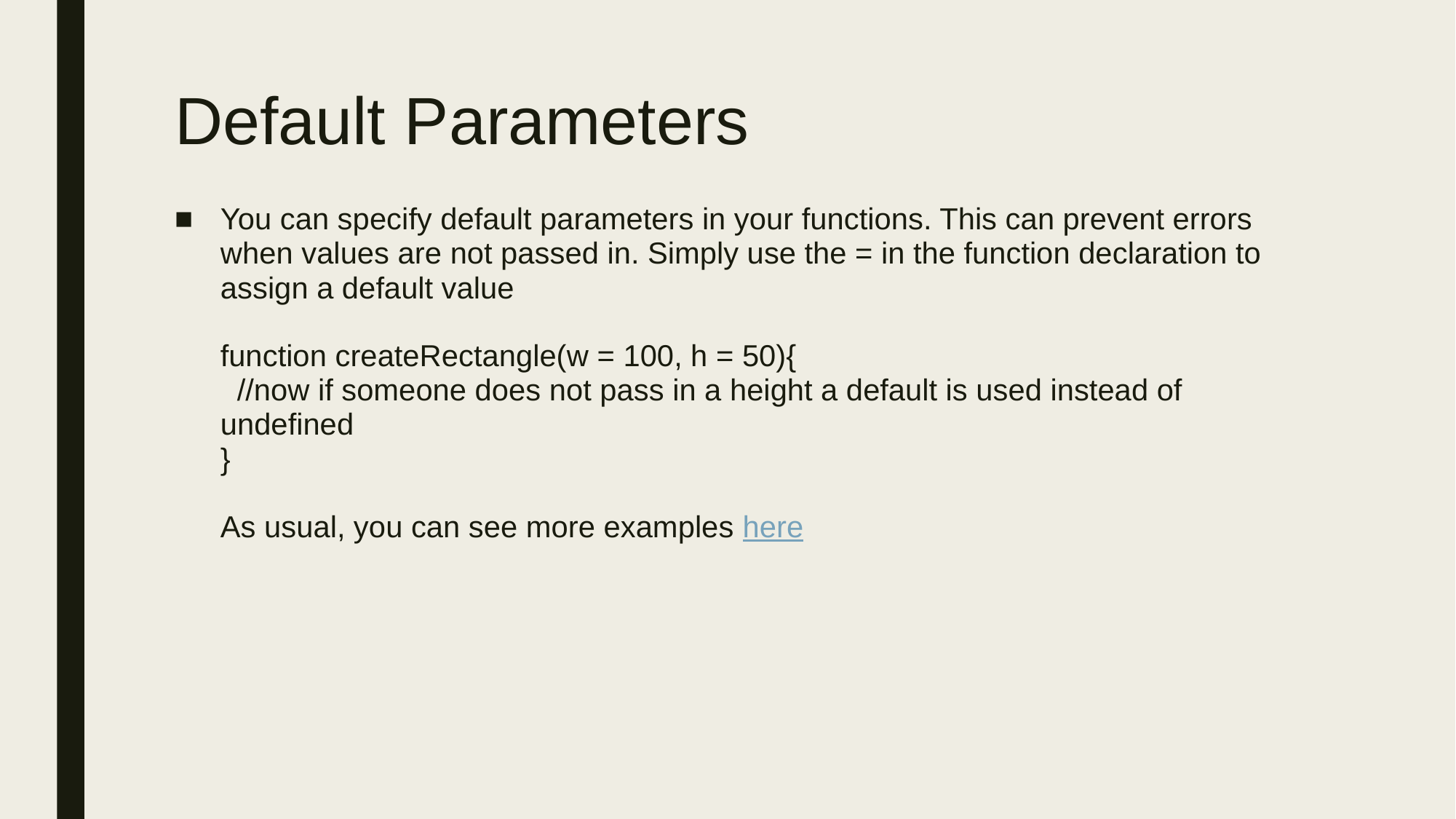

# Default Parameters
You can specify default parameters in your functions. This can prevent errors when values are not passed in. Simply use the = in the function declaration to assign a default value
function createRectangle(w = 100, h = 50){
  //now if someone does not pass in a height a default is used instead of undefined
}
As usual, you can see more examples here